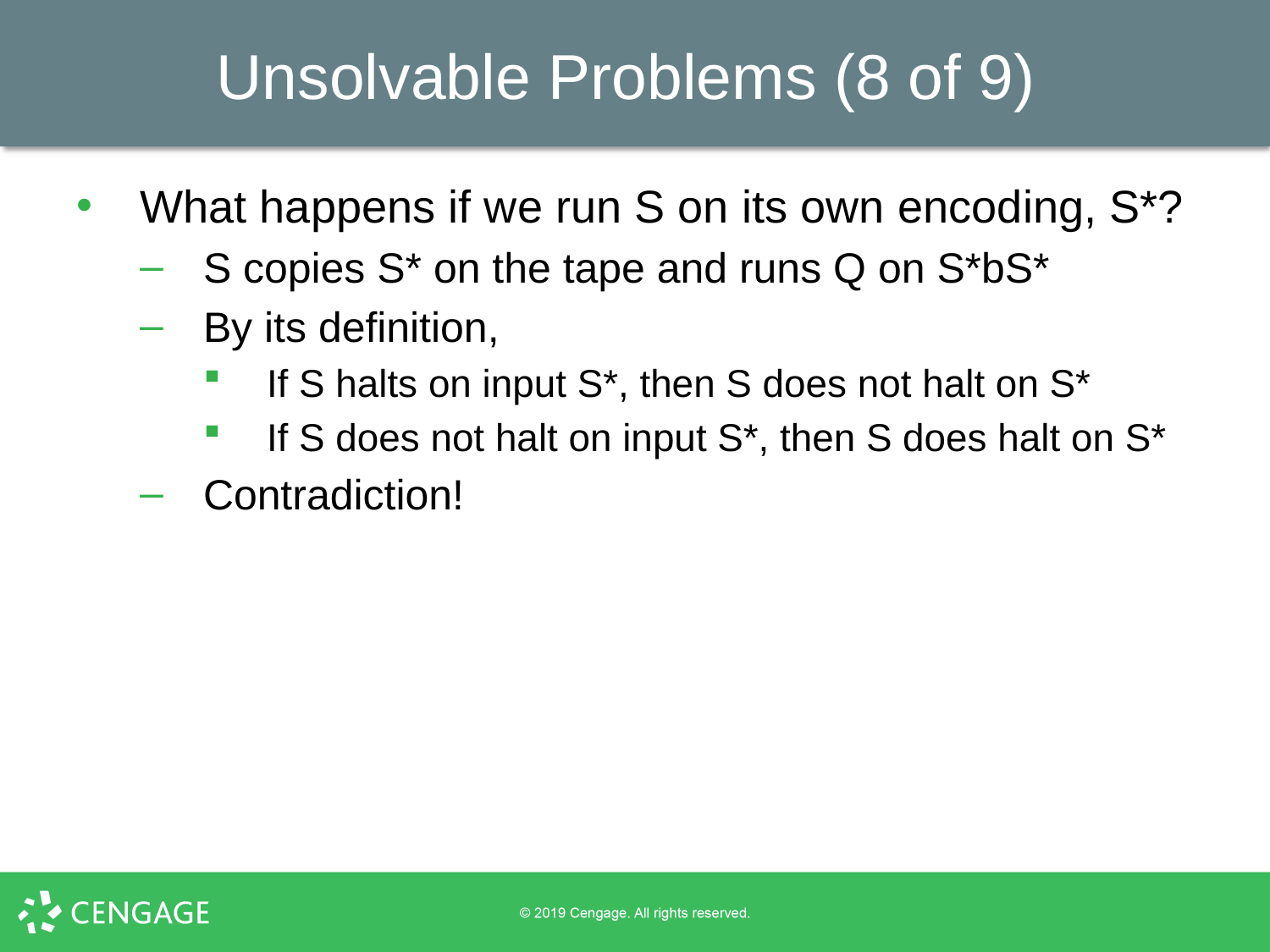

# Unsolvable Problems (8 of 9)
What happens if we run S on its own encoding, S*?
S copies S* on the tape and runs Q on S*bS*
By its definition,
If S halts on input S*, then S does not halt on S*
If S does not halt on input S*, then S does halt on S*
Contradiction!